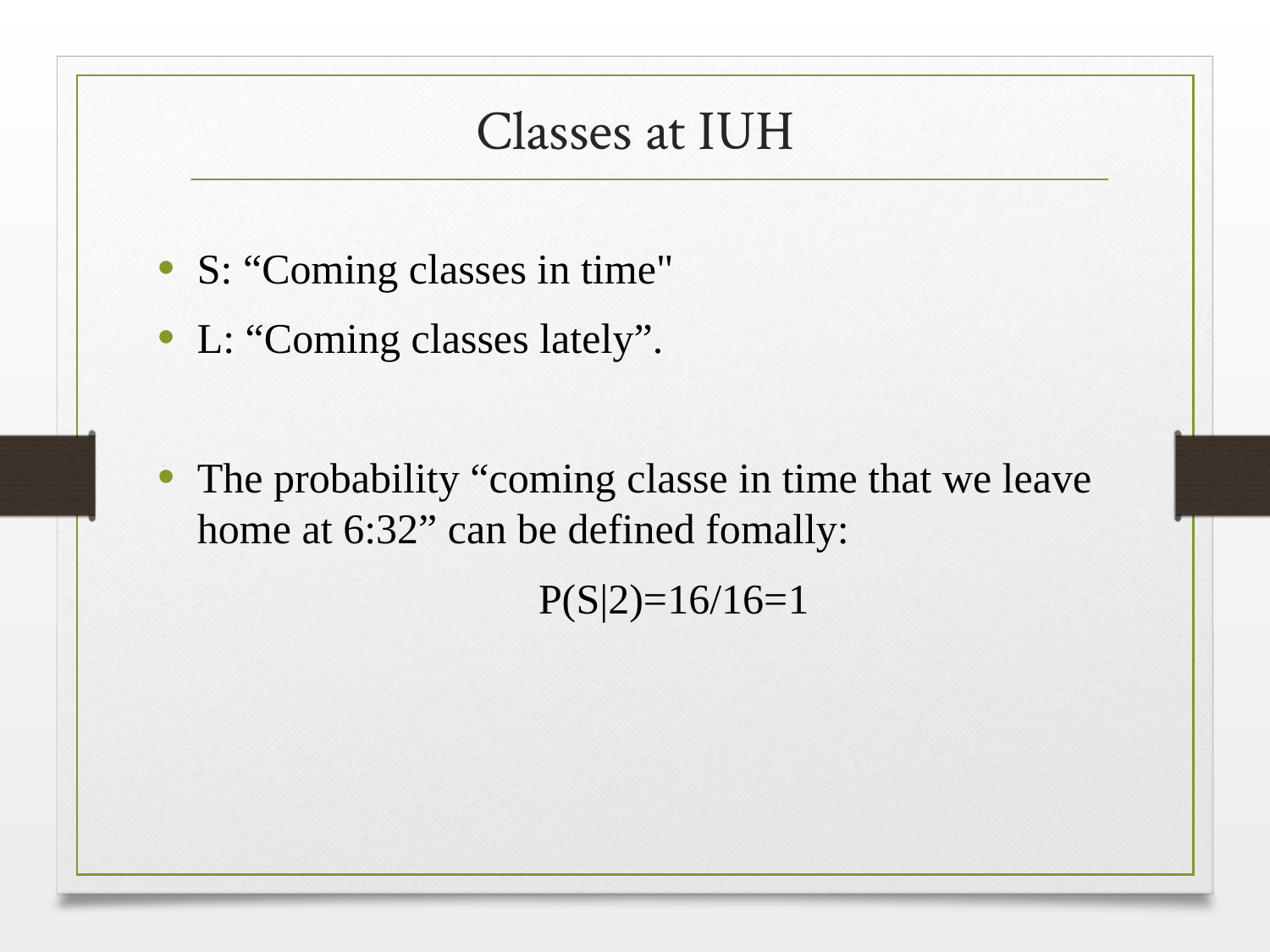

# Classes at IUH
S: “Coming classes in time"
L: “Coming classes lately”.

The probability “coming classe in time that we leave home at 6:32” can be defined fomally:
			P(S|2)=16/16=1